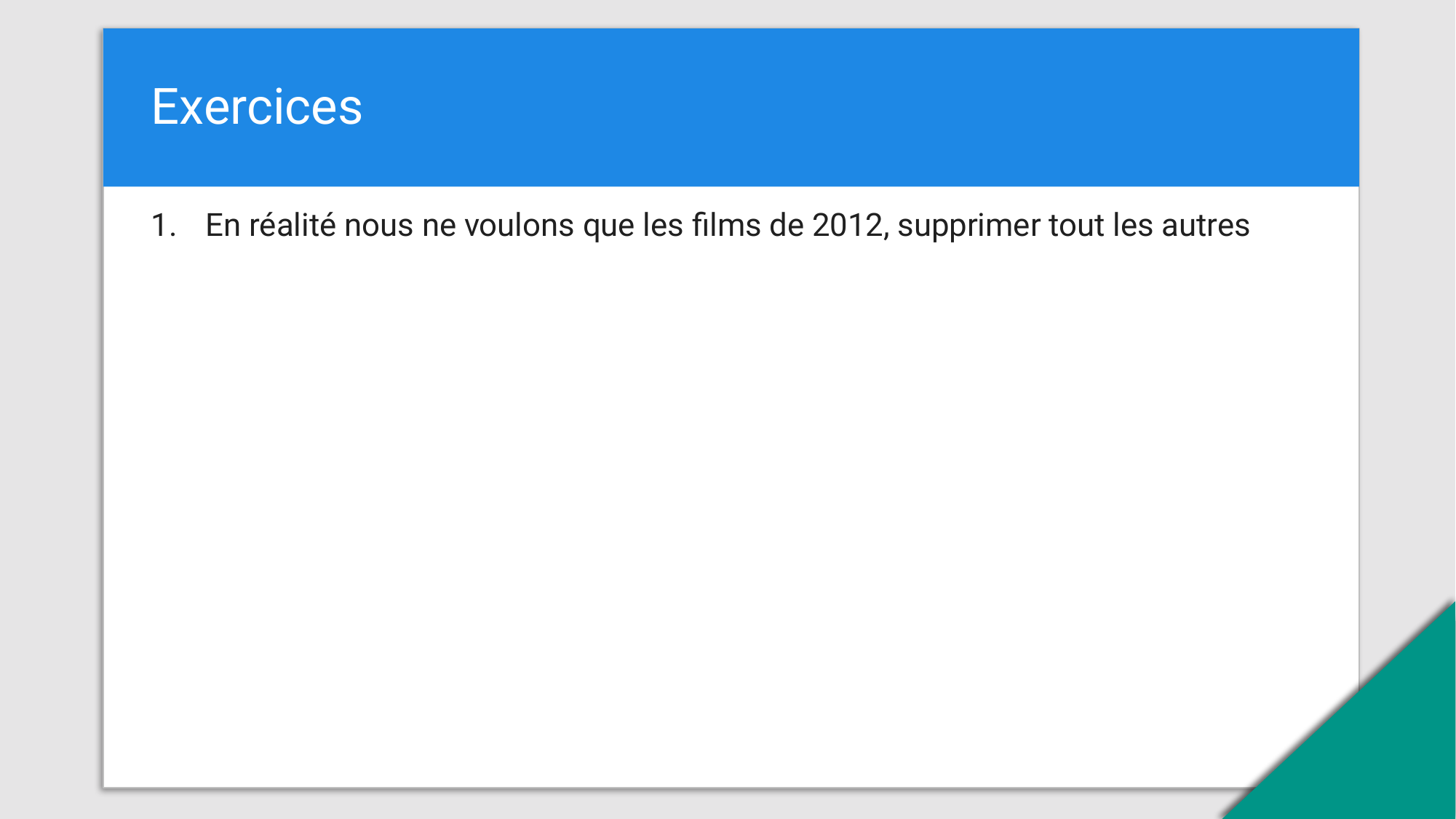

# Exercices
En réalité nous ne voulons que les films de 2012, supprimer tout les autres